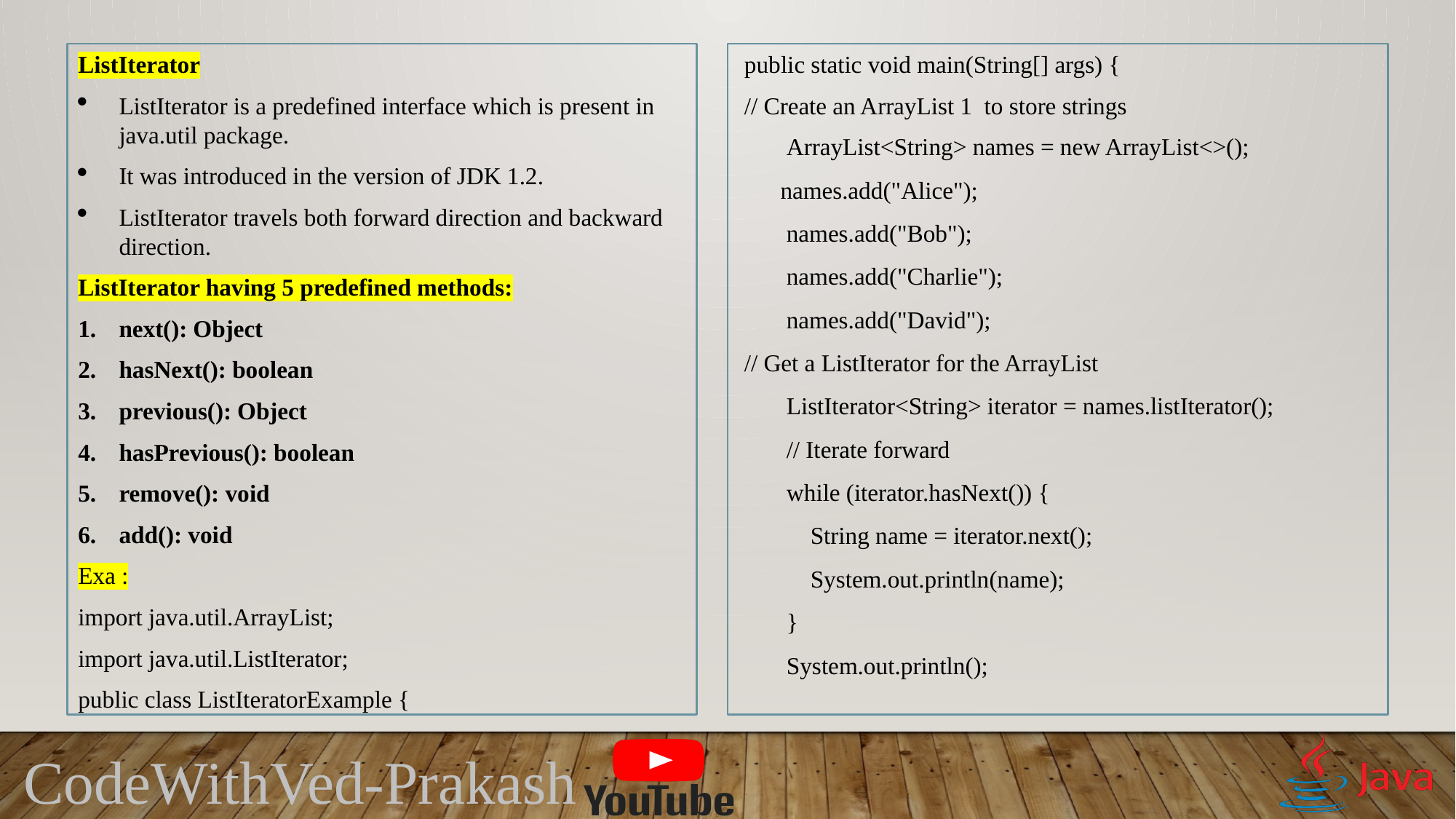

ListIterator
ListIterator is a predefined interface which is present in java.util package.
It was introduced in the version of JDK 1.2.
ListIterator travels both forward direction and backward direction.
ListIterator having 5 predefined methods:
next(): Object
hasNext(): boolean
previous(): Object
hasPrevious(): boolean
remove(): void
add(): void
Exa :
import java.util.ArrayList;
import java.util.ListIterator;
public class ListIteratorExample {
 public static void main(String[] args) {
 // Create an ArrayList 1  to store strings
        ArrayList<String> names = new ArrayList<>();
       names.add("Alice");
        names.add("Bob");
        names.add("Charlie");
        names.add("David");
 // Get a ListIterator for the ArrayList
        ListIterator<String> iterator = names.listIterator();
        // Iterate forward
        while (iterator.hasNext()) {
            String name = iterator.next();
            System.out.println(name);
        }
        System.out.println();